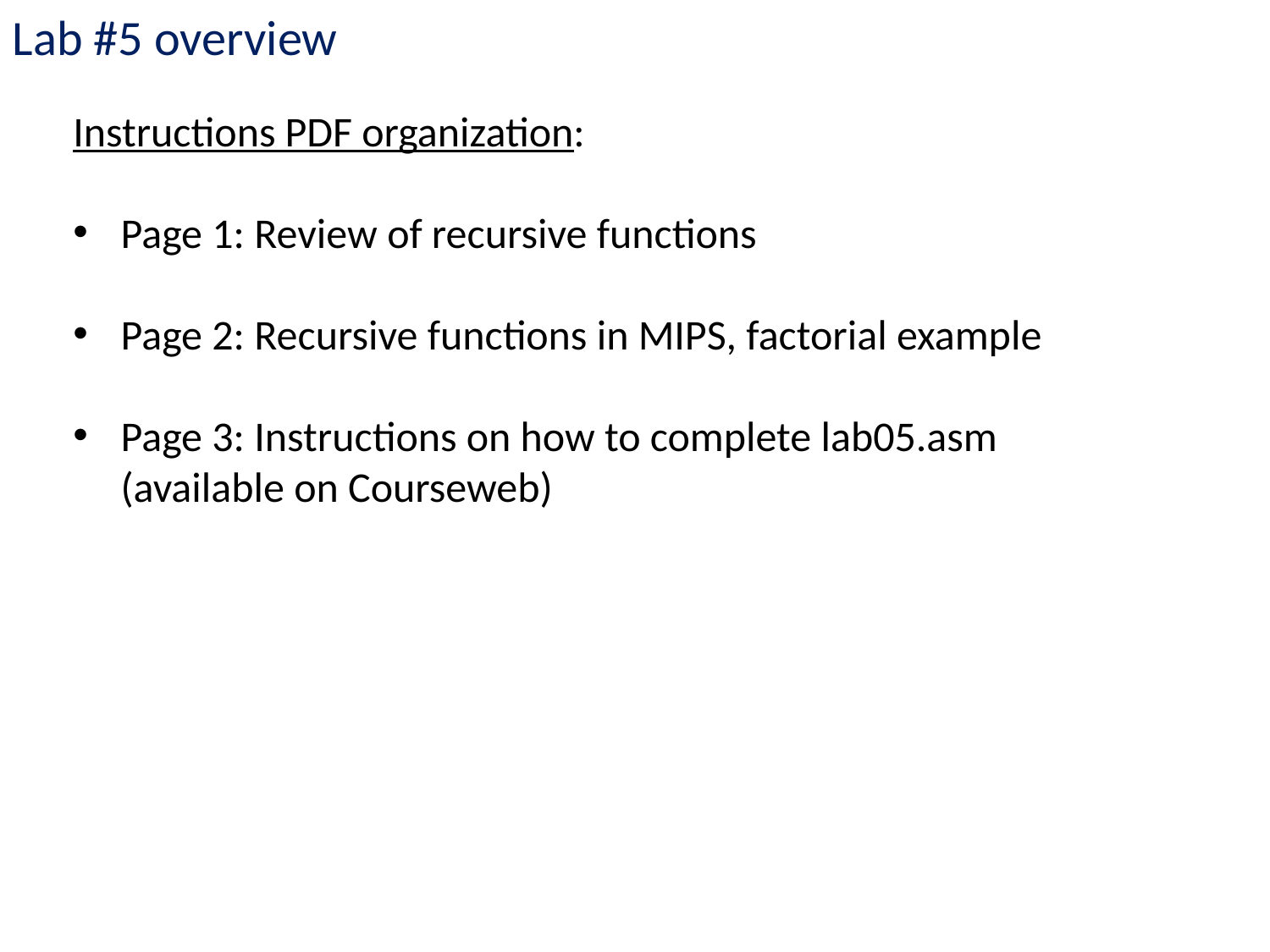

Lab #5 overview
Instructions PDF organization:

Page 1: Review of recursive functions

Page 2: Recursive functions in MIPS, factorial example

Page 3: Instructions on how to complete lab05.asm (available on Courseweb)